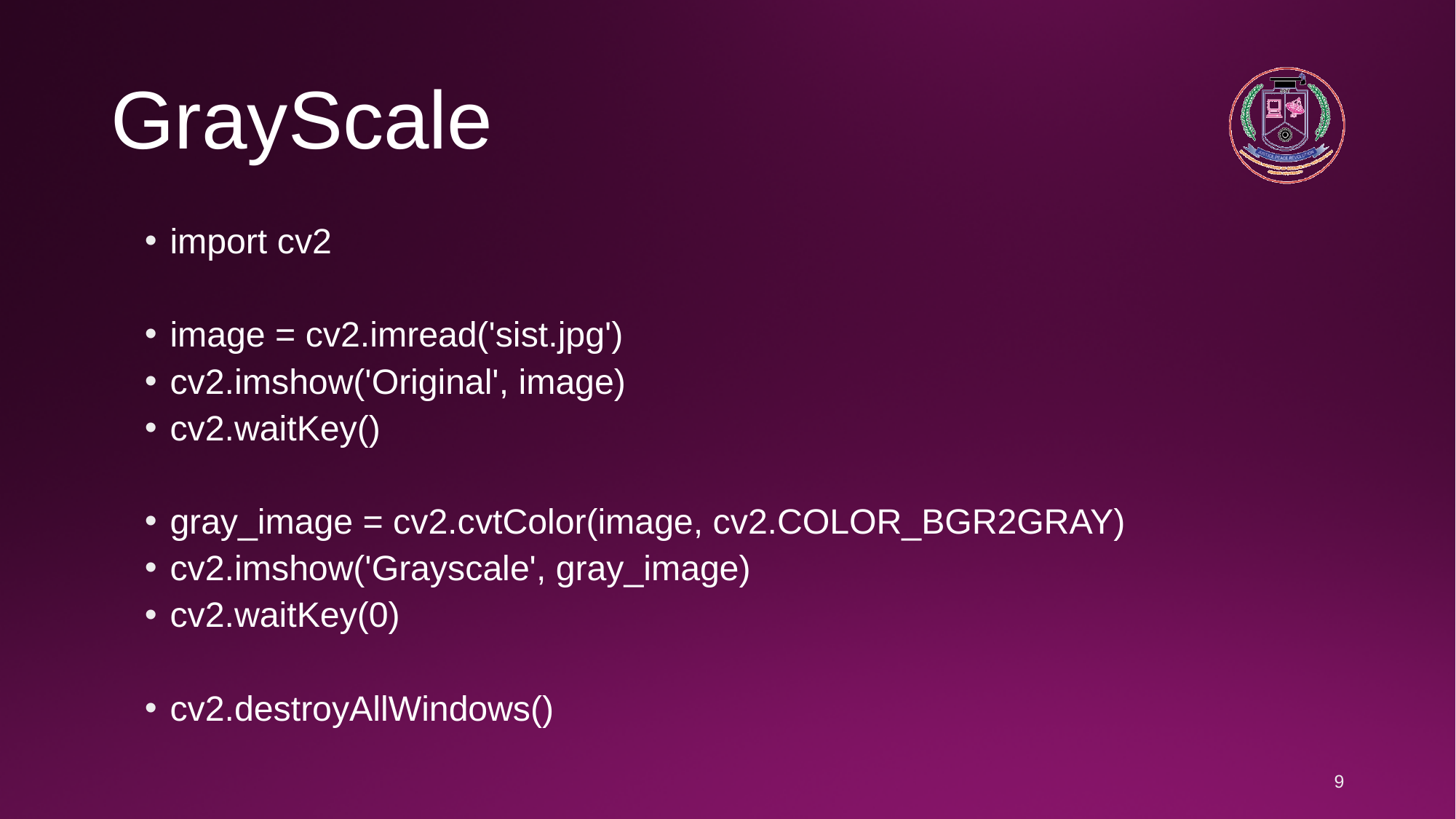

# GrayScale
import cv2

image = cv2.imread('sist.jpg')
cv2.imshow('Original', image)
cv2.waitKey()

gray_image = cv2.cvtColor(image, cv2.COLOR_BGR2GRAY)
cv2.imshow('Grayscale', gray_image)
cv2.waitKey(0)

cv2.destroyAllWindows()
9